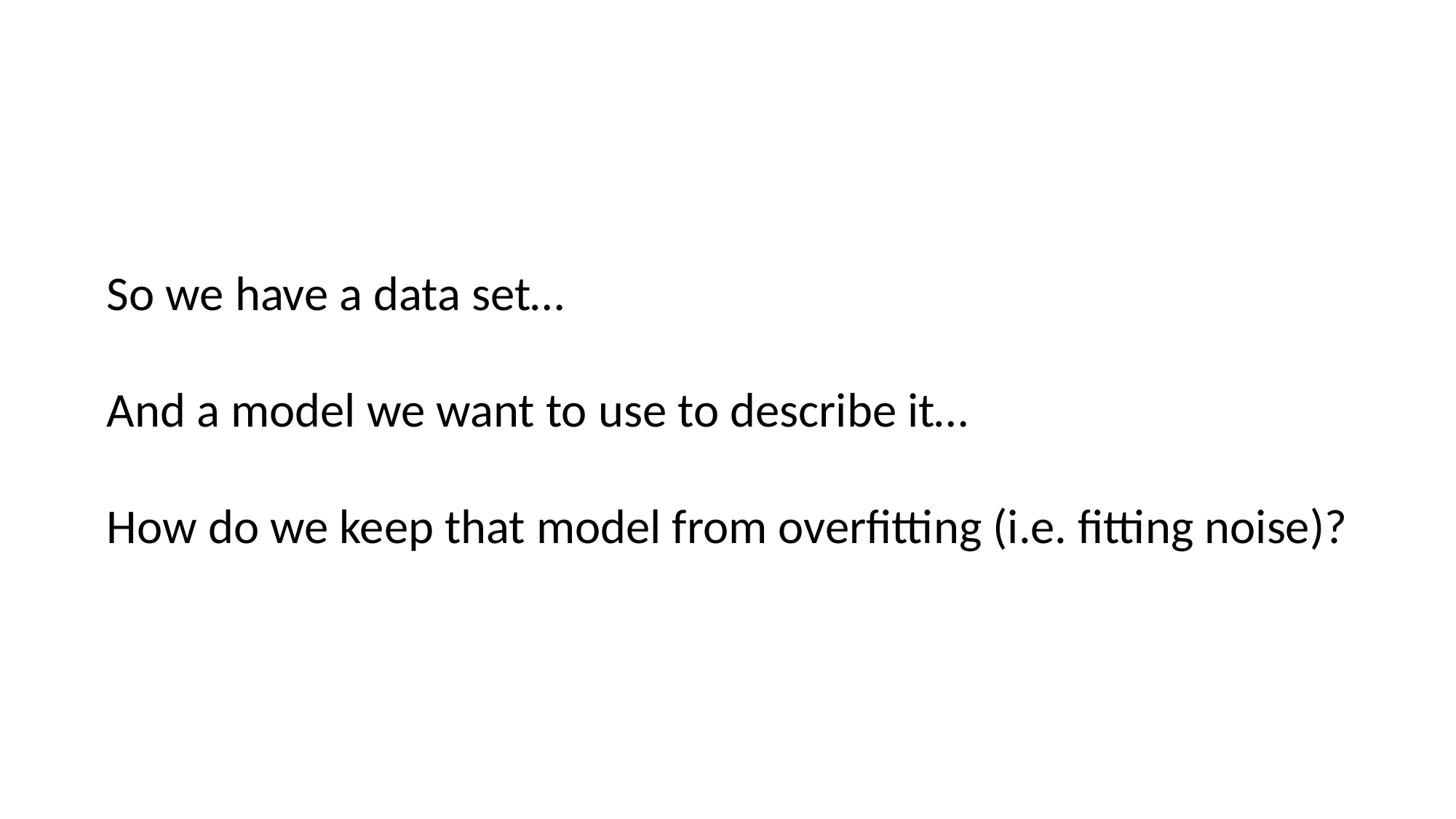

So we have a data set…

And a model we want to use to describe it…

How do we keep that model from overfitting (i.e. fitting noise)?